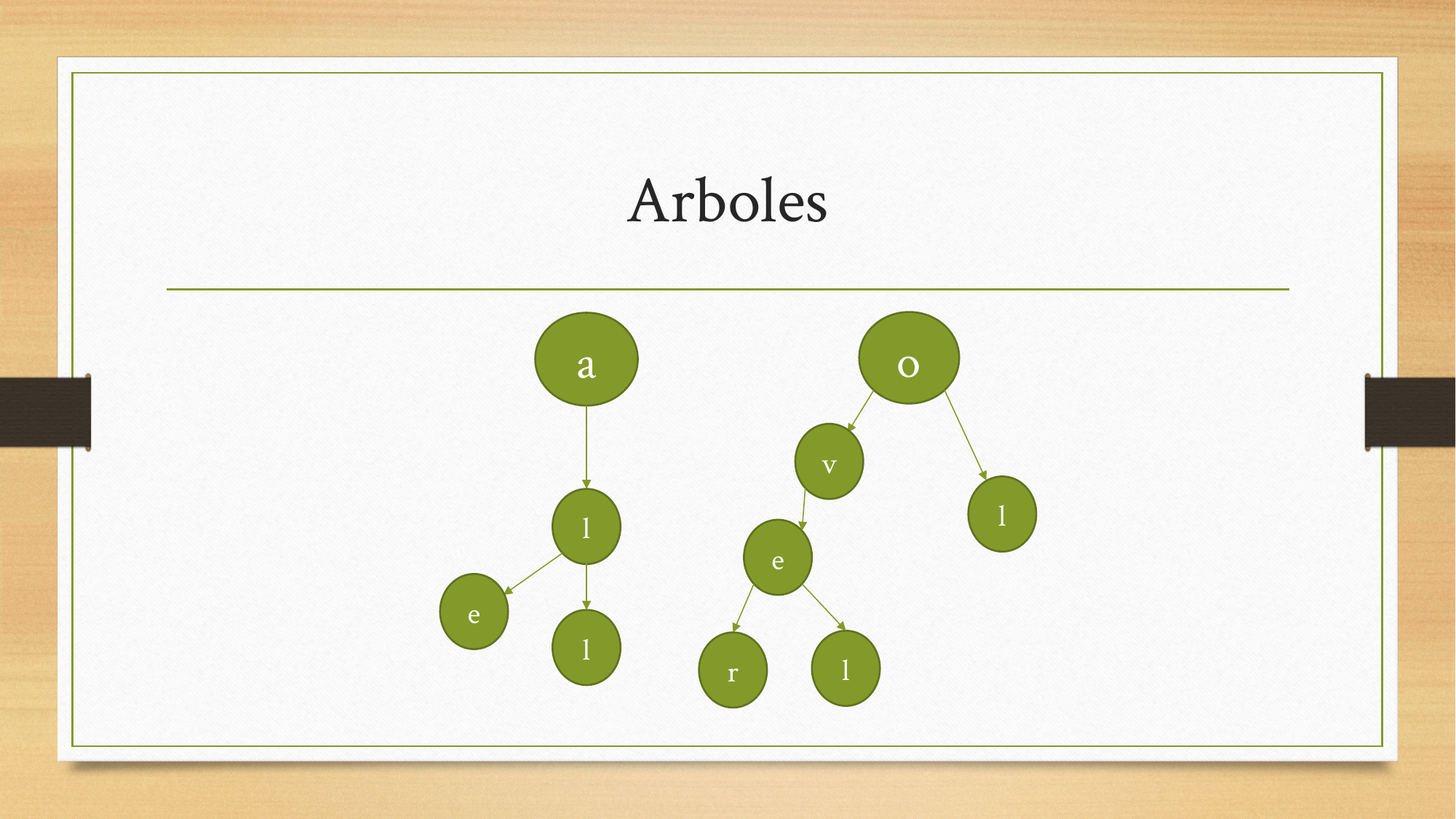

# Arboles
o
a
v
l
l
e
e
l
l
r